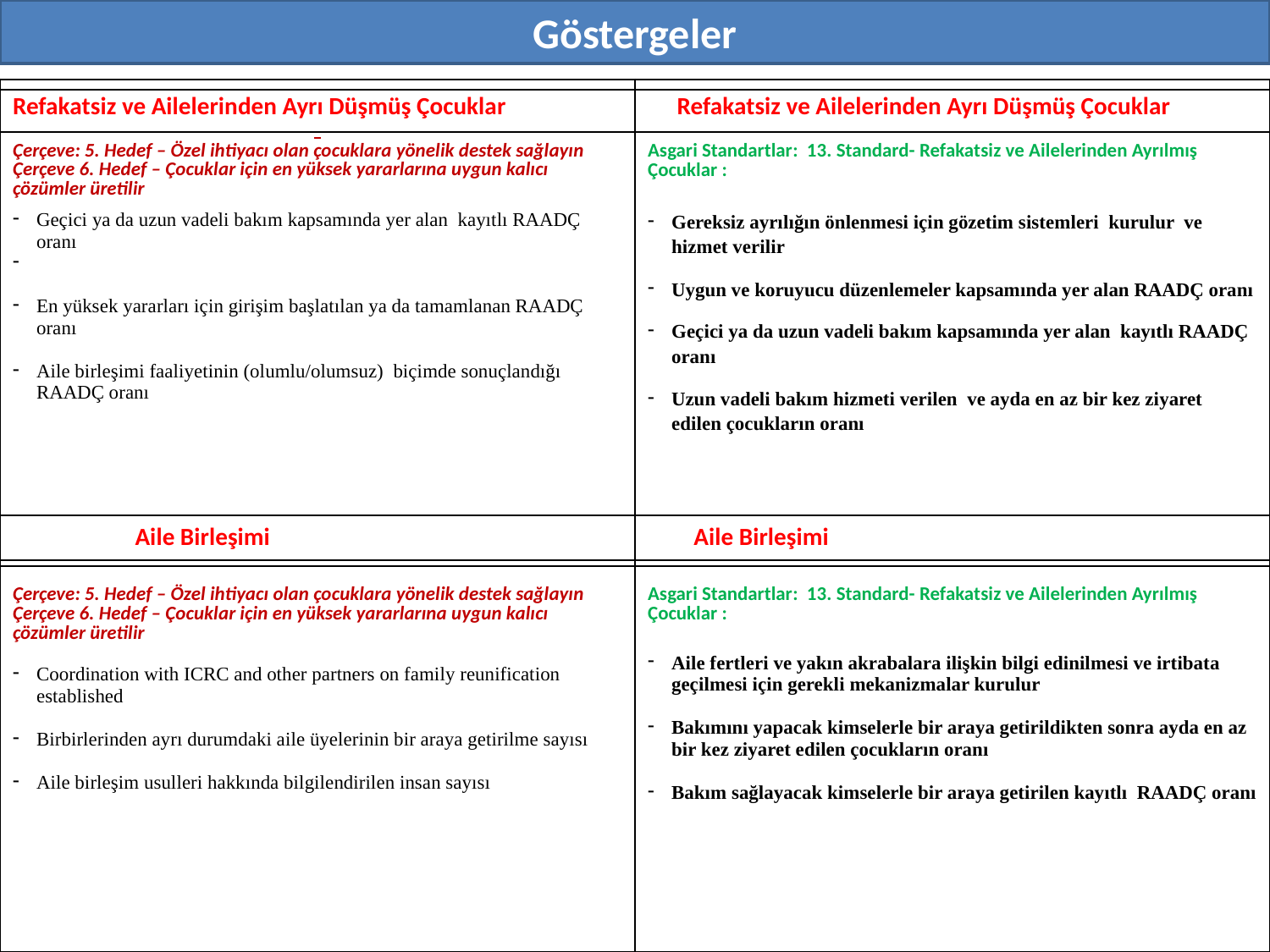

Göstergeler
| Çerçeve: 5. Hedef – Özel ihtiyacı olan çocuklara yönelik destek sağlayın Çerçeve 6. Hedef – Çocuklar için en yüksek yararlarına uygun kalıcı çözümler üretilir Geçici ya da uzun vadeli bakım kapsamında yer alan kayıtlı RAADÇ oranı En yüksek yararları için girişim başlatılan ya da tamamlanan RAADÇ oranı Aile birleşimi faaliyetinin (olumlu/olumsuz) biçimde sonuçlandığı RAADÇ oranı | Asgari Standartlar: 13. Standard- Refakatsiz ve Ailelerinden Ayrılmış Çocuklar : Gereksiz ayrılığın önlenmesi için gözetim sistemleri kurulur ve hizmet verilir Uygun ve koruyucu düzenlemeler kapsamında yer alan RAADÇ oranı Geçici ya da uzun vadeli bakım kapsamında yer alan kayıtlı RAADÇ oranı Uzun vadeli bakım hizmeti verilen ve ayda en az bir kez ziyaret edilen çocukların oranı |
| --- | --- |
| Çerçeve: 5. Hedef – Özel ihtiyacı olan çocuklara yönelik destek sağlayın Çerçeve 6. Hedef – Çocuklar için en yüksek yararlarına uygun kalıcı çözümler üretilir Coordination with ICRC and other partners on family reunification established Birbirlerinden ayrı durumdaki aile üyelerinin bir araya getirilme sayısı Aile birleşim usulleri hakkında bilgilendirilen insan sayısı | Asgari Standartlar: 13. Standard- Refakatsiz ve Ailelerinden Ayrılmış Çocuklar : Aile fertleri ve yakın akrabalara ilişkin bilgi edinilmesi ve irtibata geçilmesi için gerekli mekanizmalar kurulur Bakımını yapacak kimselerle bir araya getirildikten sonra ayda en az bir kez ziyaret edilen çocukların oranı Bakım sağlayacak kimselerle bir araya getirilen kayıtlı RAADÇ oranı |
| Refakatsiz ve Ailelerinden Ayrı Düşmüş Çocuklar Refakatsiz ve Ailelerinden Ayrı Düşmüş Çocuklar |
| --- |
| Aile Birleşimi Aile Birleşimi |
| --- |